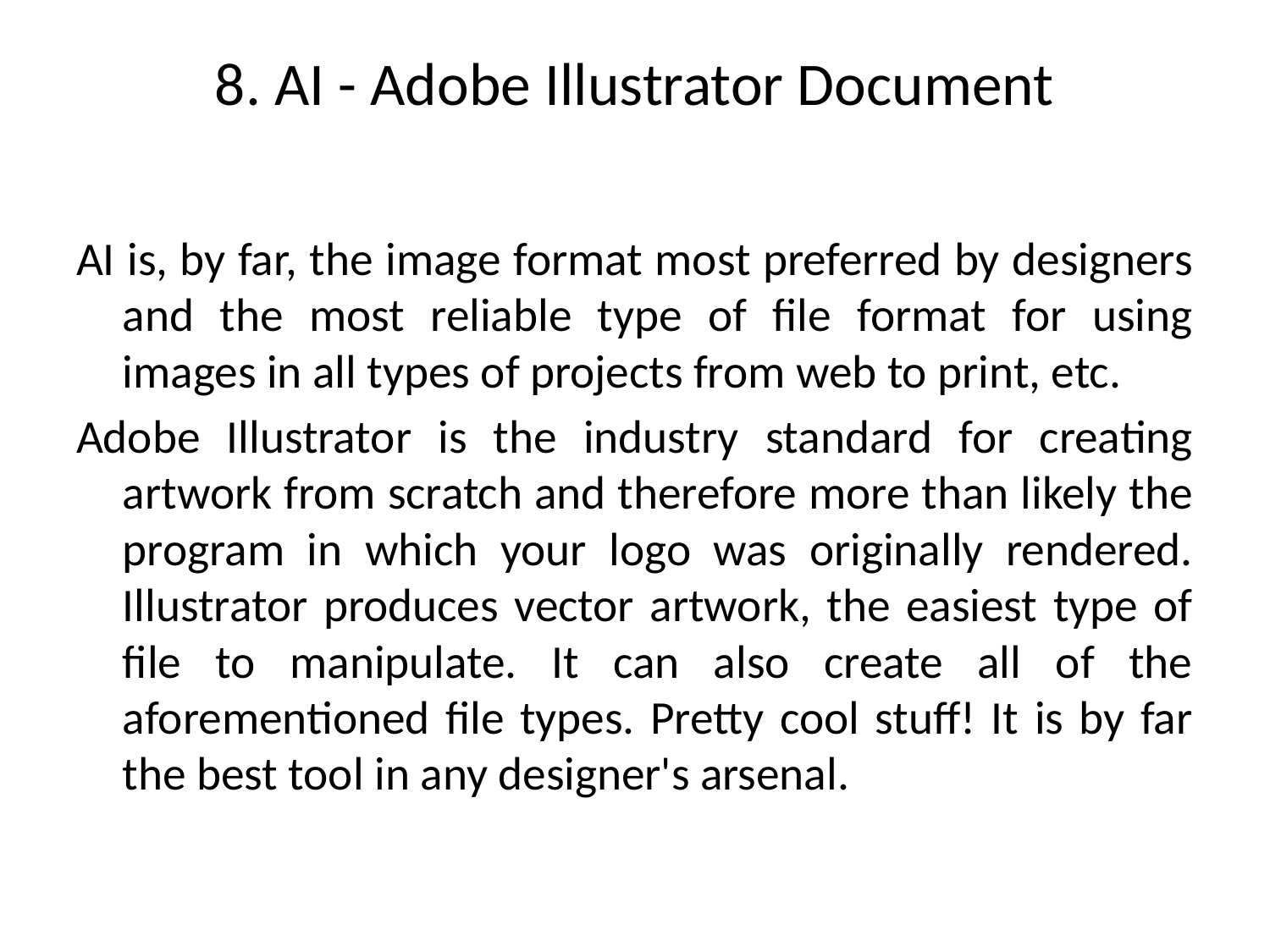

# 8. AI - Adobe Illustrator Document
AI is, by far, the image format most preferred by designers and the most reliable type of file format for using images in all types of projects from web to print, etc.
Adobe Illustrator is the industry standard for creating artwork from scratch and therefore more than likely the program in which your logo was originally rendered. Illustrator produces vector artwork, the easiest type of file to manipulate. It can also create all of the aforementioned file types. Pretty cool stuff! It is by far the best tool in any designer's arsenal.